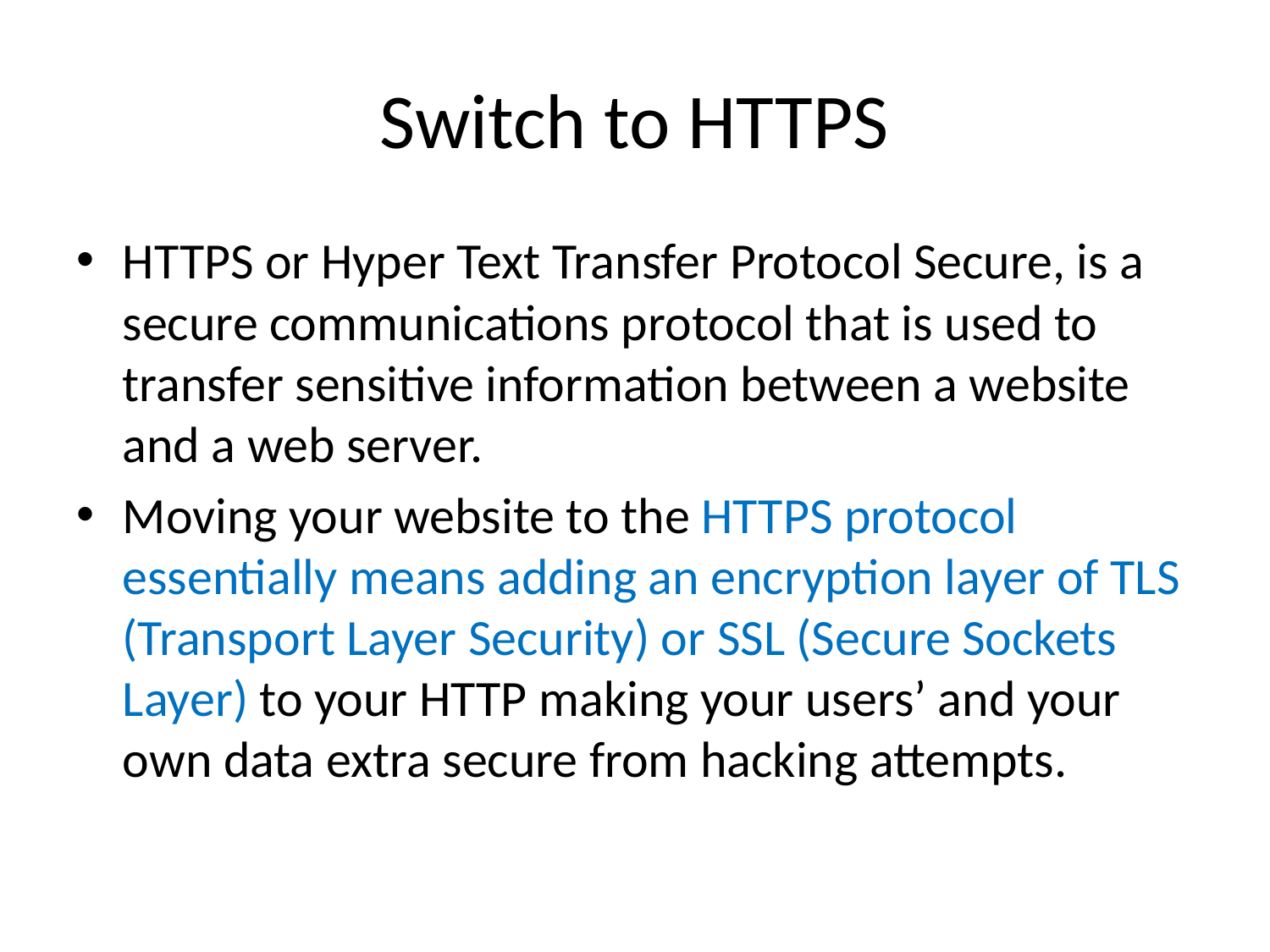

# Switch to HTTPS
HTTPS or Hyper Text Transfer Protocol Secure, is a secure communications protocol that is used to transfer sensitive information between a website and a web server.
Moving your website to the HTTPS protocol essentially means adding an encryption layer of TLS (Transport Layer Security) or SSL (Secure Sockets Layer) to your HTTP making your users’ and your own data extra secure from hacking attempts.